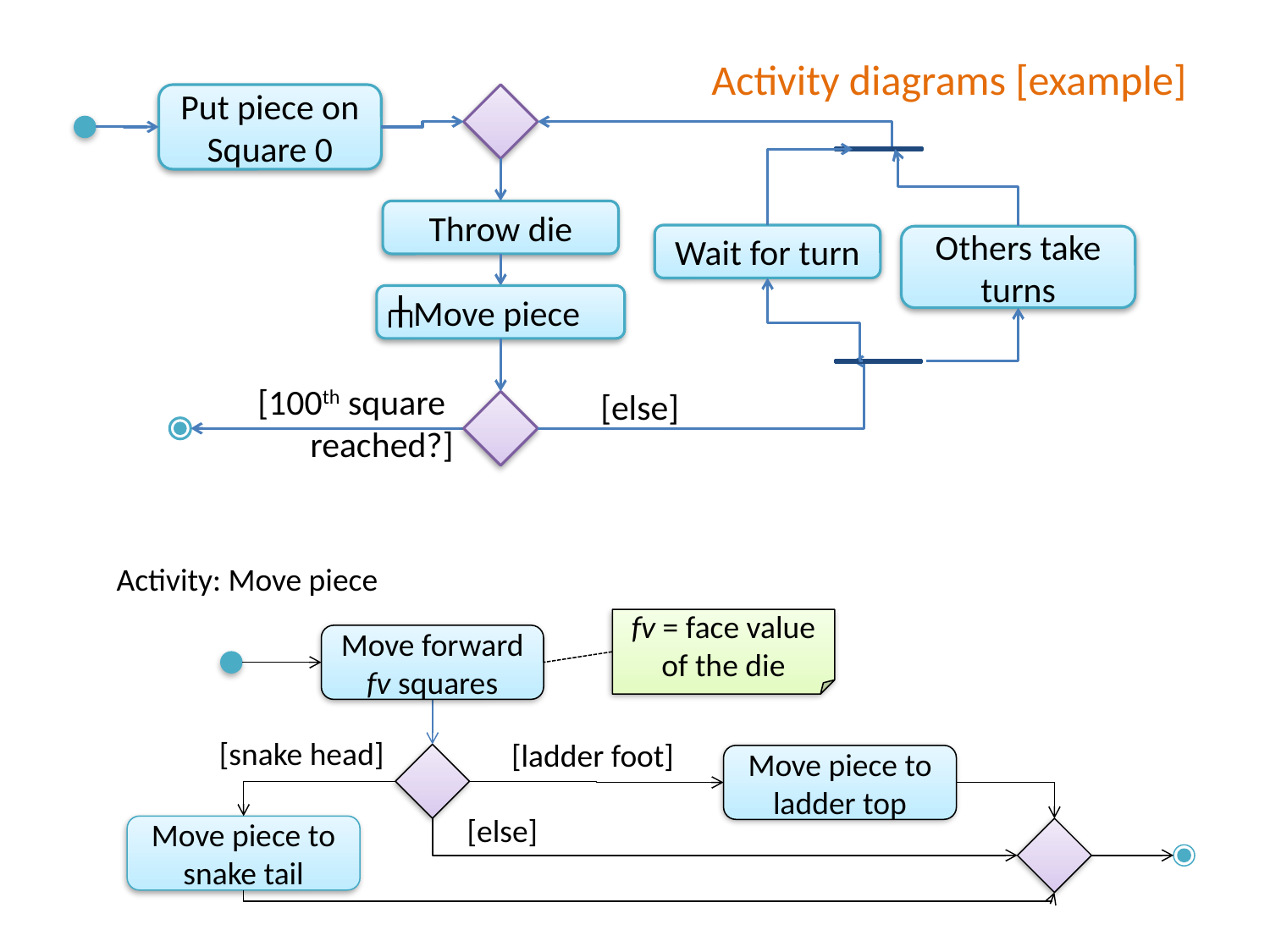

# Activity diagrams [example]
Put piece on Square 0

Throw die
Wait for turn
Others take turns
Move piece

[100th square
 reached?]
[else]

Activity: Move piece
fv = face value of the die
Move forward fv squares

[snake head]
[ladder foot]

Move piece to ladder top
[else]
Move piece to snake tail